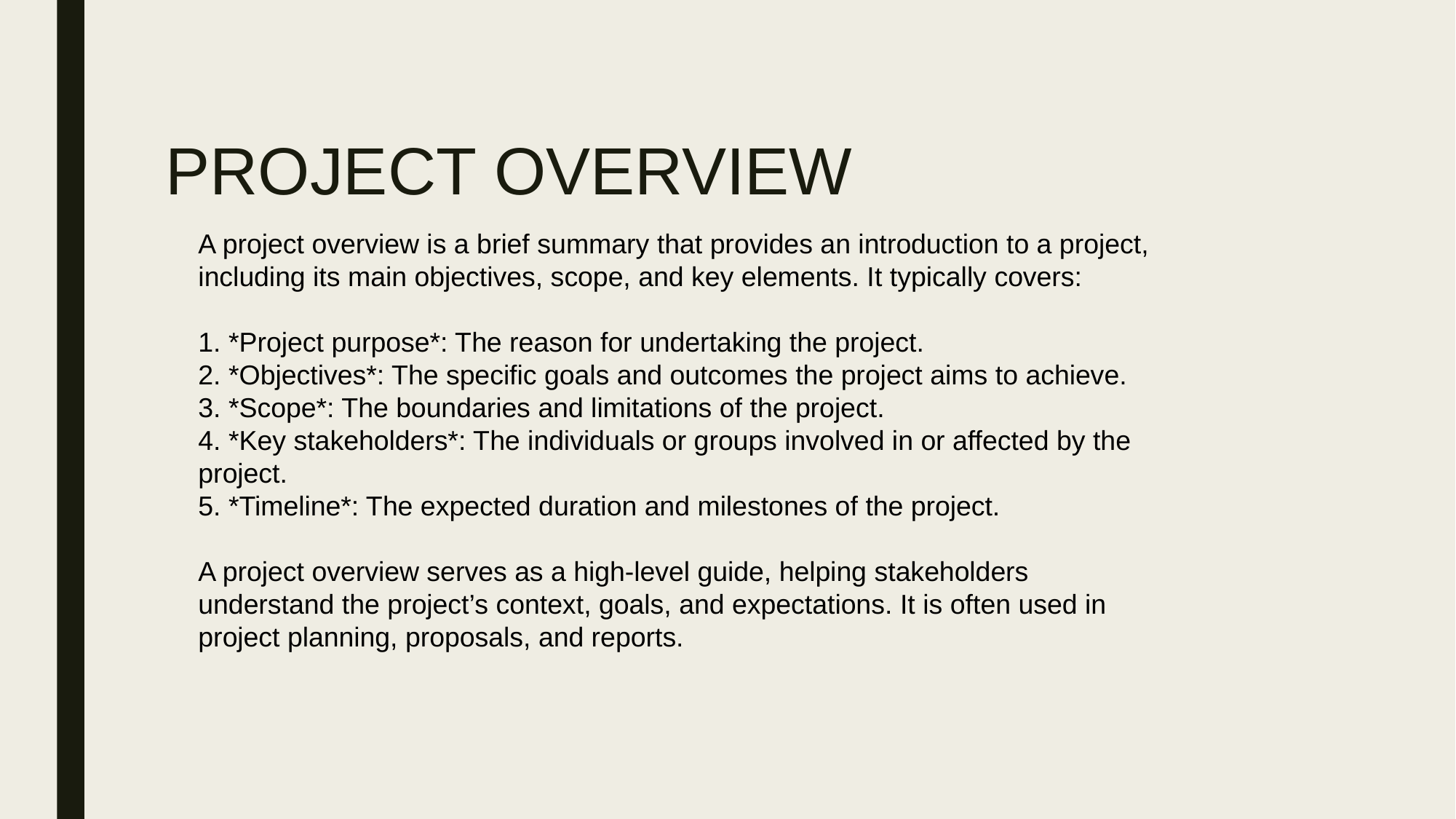

# PROJECT OVERVIEW
A project overview is a brief summary that provides an introduction to a project, including its main objectives, scope, and key elements. It typically covers:

1. *Project purpose*: The reason for undertaking the project.
2. *Objectives*: The specific goals and outcomes the project aims to achieve.
3. *Scope*: The boundaries and limitations of the project.
4. *Key stakeholders*: The individuals or groups involved in or affected by the project.
5. *Timeline*: The expected duration and milestones of the project.

A project overview serves as a high-level guide, helping stakeholders understand the project’s context, goals, and expectations. It is often used in project planning, proposals, and reports.